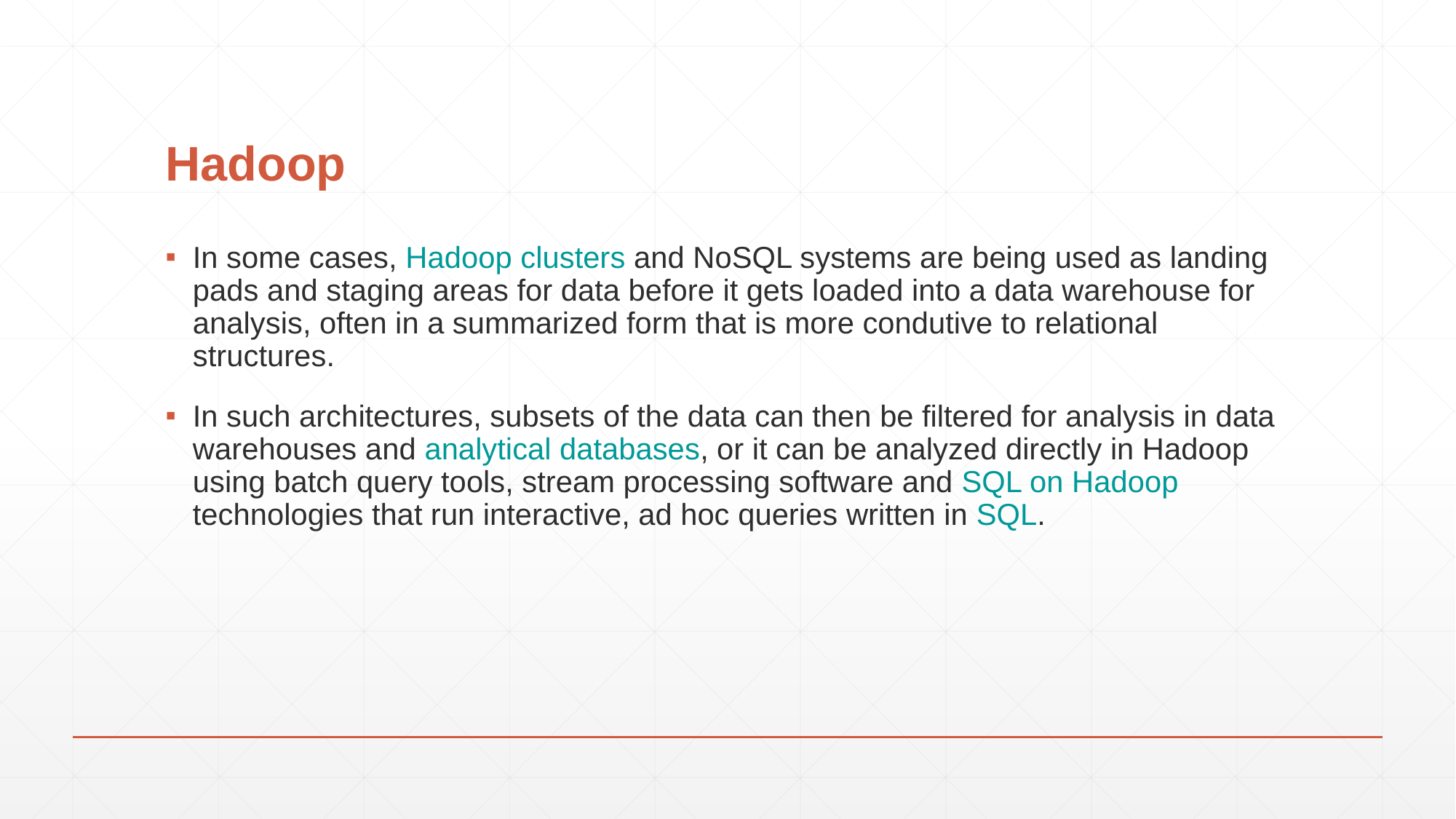

# Hadoop
In some cases, Hadoop clusters and NoSQL systems are being used as landing pads and staging areas for data before it gets loaded into a data warehouse for analysis, often in a summarized form that is more condutive to relational structures.
In such architectures, subsets of the data can then be filtered for analysis in data warehouses and analytical databases, or it can be analyzed directly in Hadoop using batch query tools, stream processing software and SQL on Hadoop technologies that run interactive, ad hoc queries written in SQL.